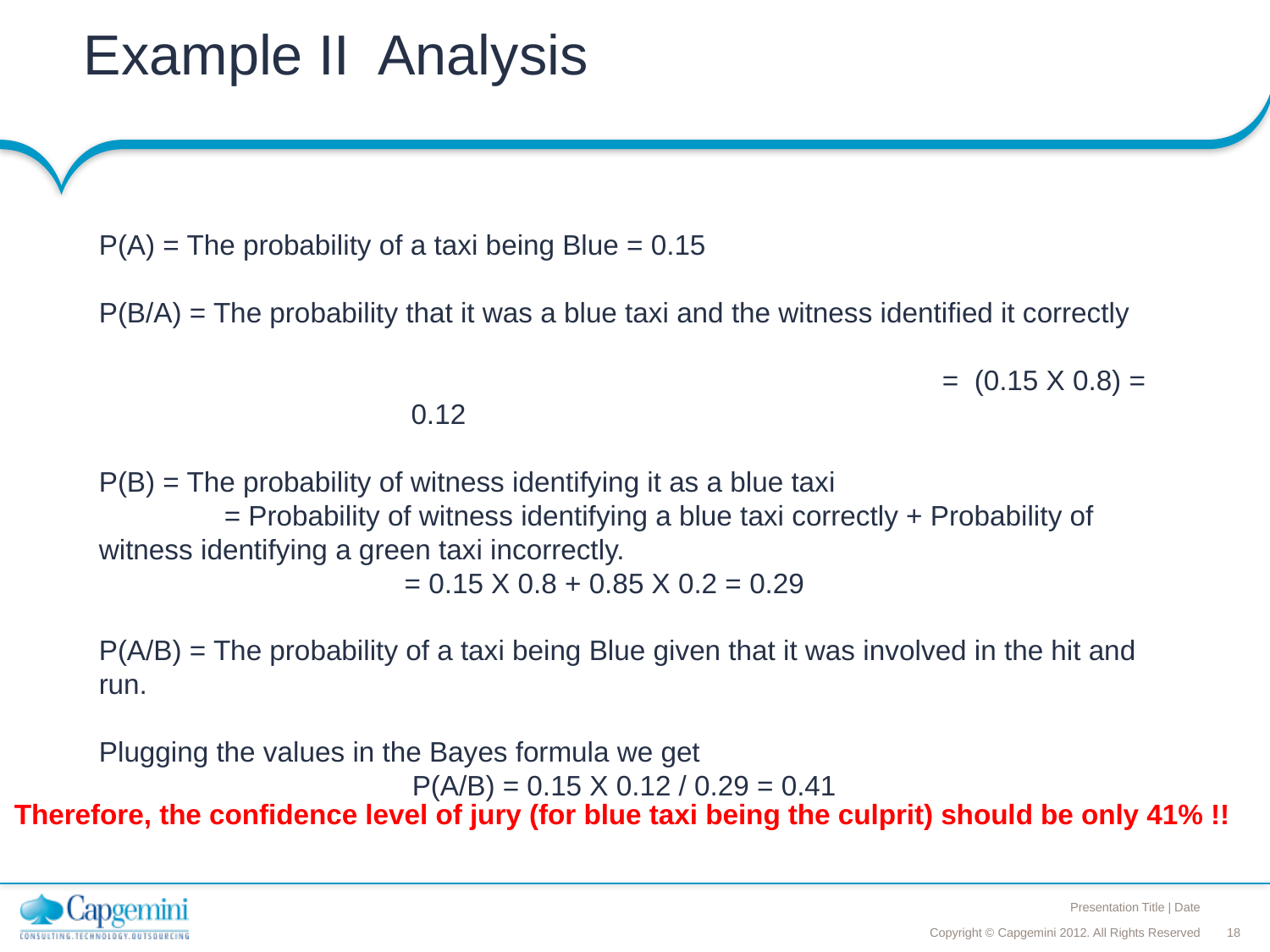

# Example II  Analysis
P(A) = The probability of a taxi being Blue = 0.15

P(B/A) = The probability that it was a blue taxi and the witness identified it correctly                                                                                                                                                                              =  (0.15 X 0.8) = 0.12

P(B) = The probability of witness identifying it as a blue taxi
                = Probability of witness identifying a blue taxi correctly + Probability of witness identifying a green taxi incorrectly.
                                       = 0.15 X 0.8 + 0.85 X 0.2 = 0.29

P(A/B) = The probability of a taxi being Blue given that it was involved in the hit and run.

Plugging the values in the Bayes formula we get
                                        P(A/B) = 0.15 X 0.12 / 0.29 = 0.41
Therefore, the confidence level of jury (for blue taxi being the culprit) should be only 41% !!